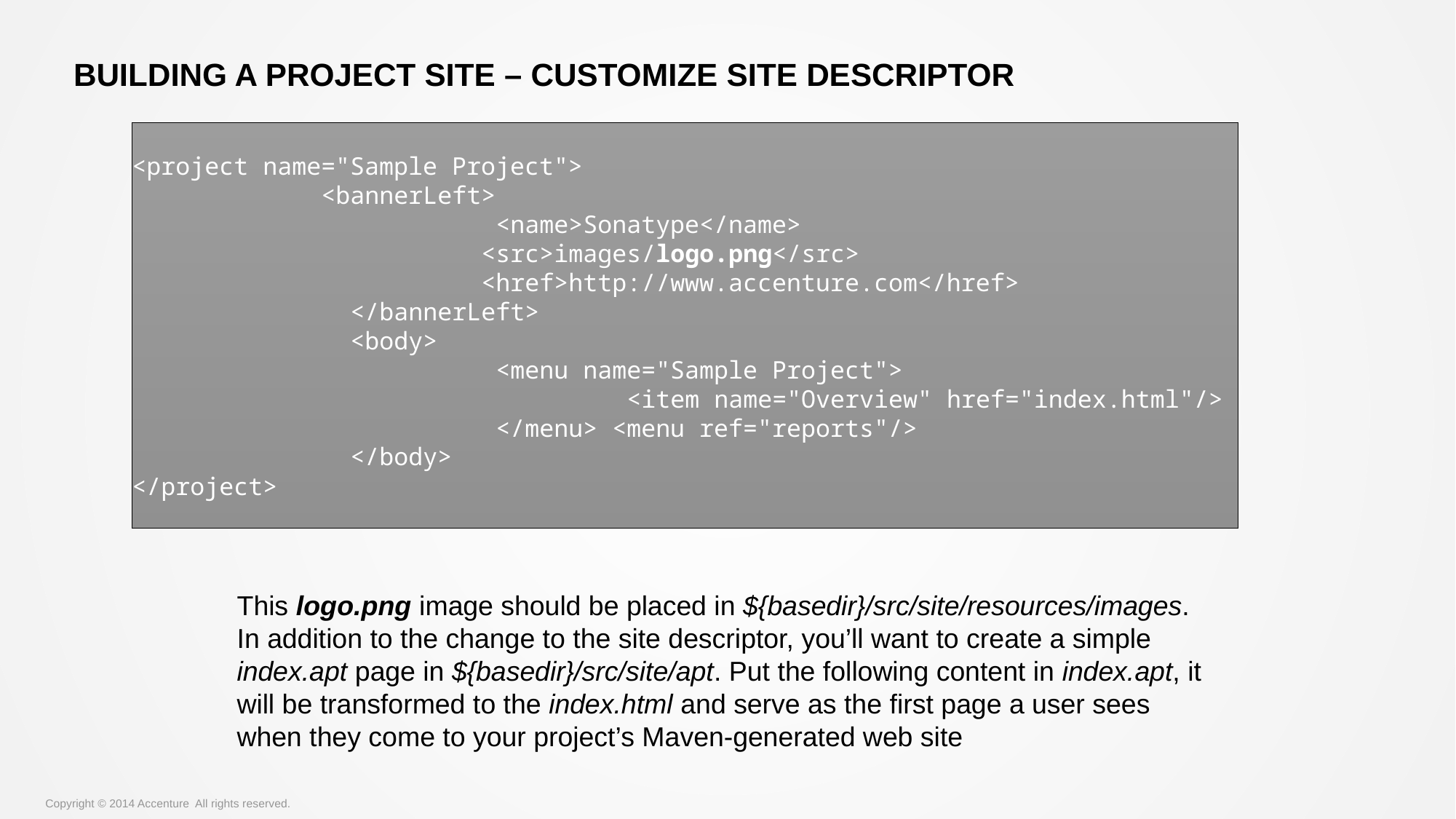

Building a Project Site – Customize Site Descriptor
<project name="Sample Project">
             <bannerLeft>
                         <name>Sonatype</name>
                        <src>images/logo.png</src>
                        <href>http://www.accenture.com</href>
               </bannerLeft>
               <body>
                         <menu name="Sample Project">
                                  <item name="Overview" href="index.html"/>
                         </menu> <menu ref="reports"/>
               </body>
</project>
This logo.png image should be placed in ${basedir}/src/site/resources/images. In addition to the change to the site descriptor, you’ll want to create a simple index.apt page in ${basedir}/src/site/apt. Put the following content in index.apt, it will be transformed to the index.html and serve as the first page a user sees when they come to your project’s Maven-generated web site
Copyright © 2014 Accenture  All rights reserved.